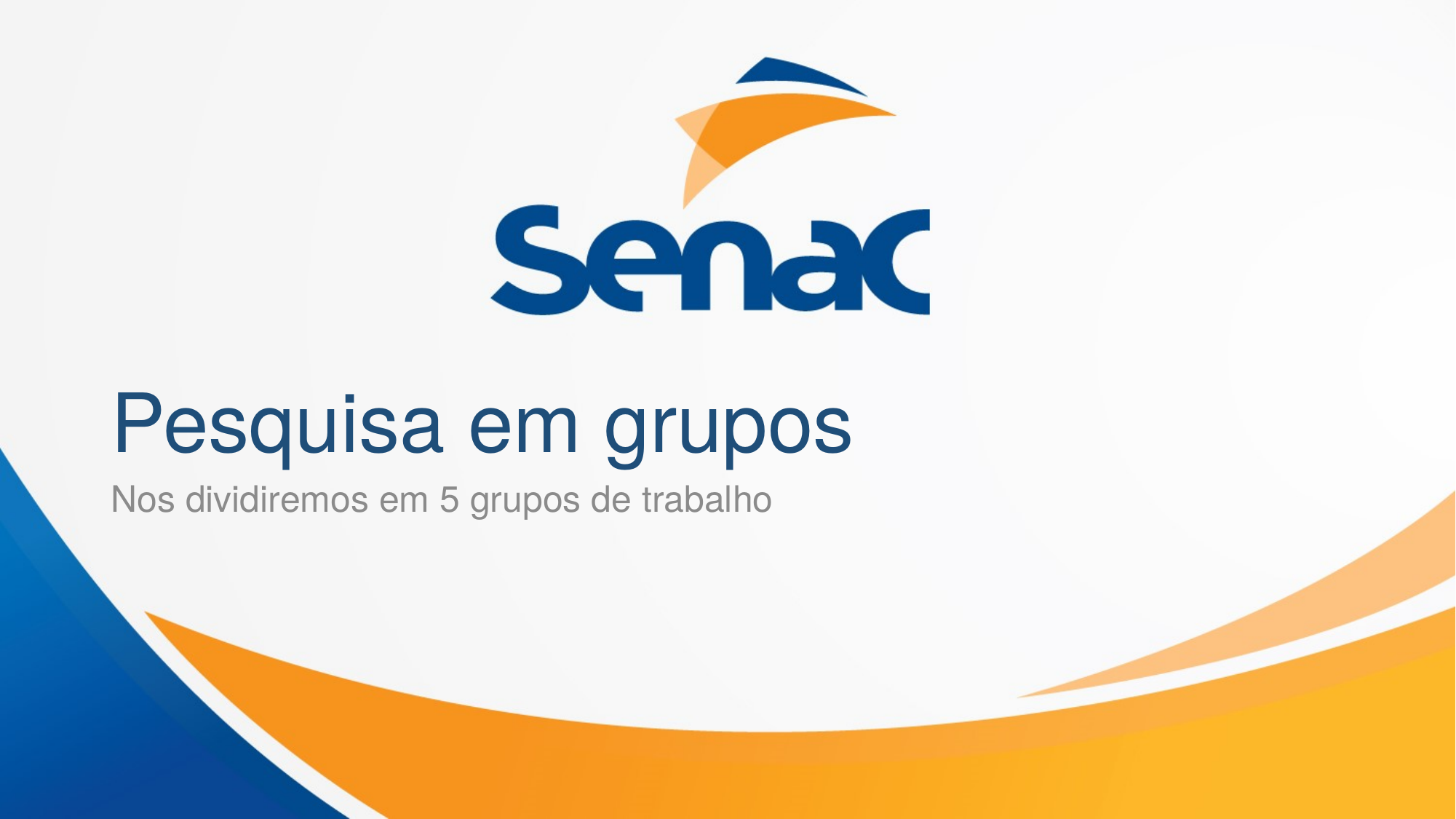

# Pesquisa em grupos
Nos dividiremos em 5 grupos de trabalho